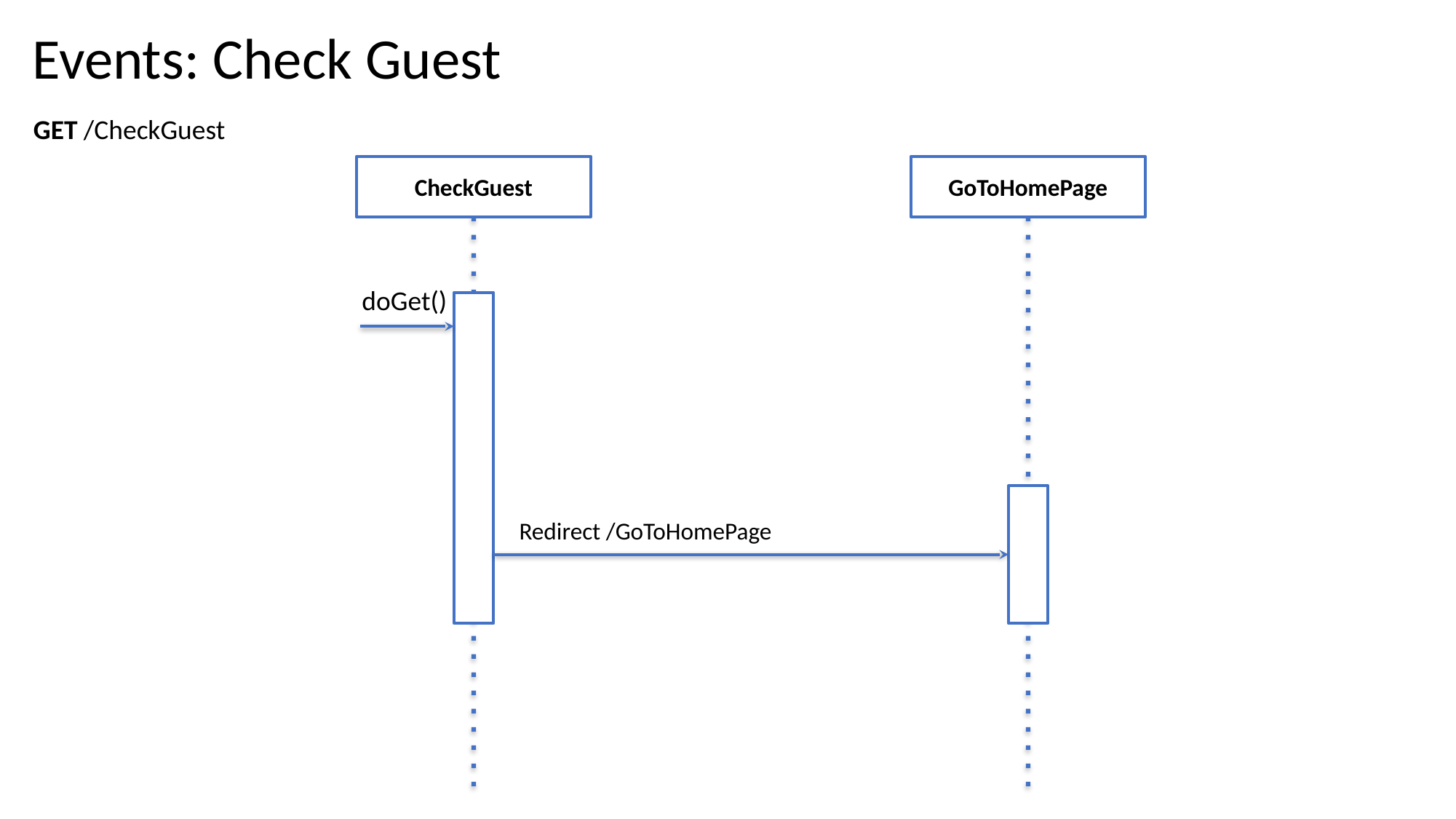

# Events: Check Guest
GET /CheckGuest
CheckGuest
GoToHomePage
doGet()

Redirect /GoToHomePage